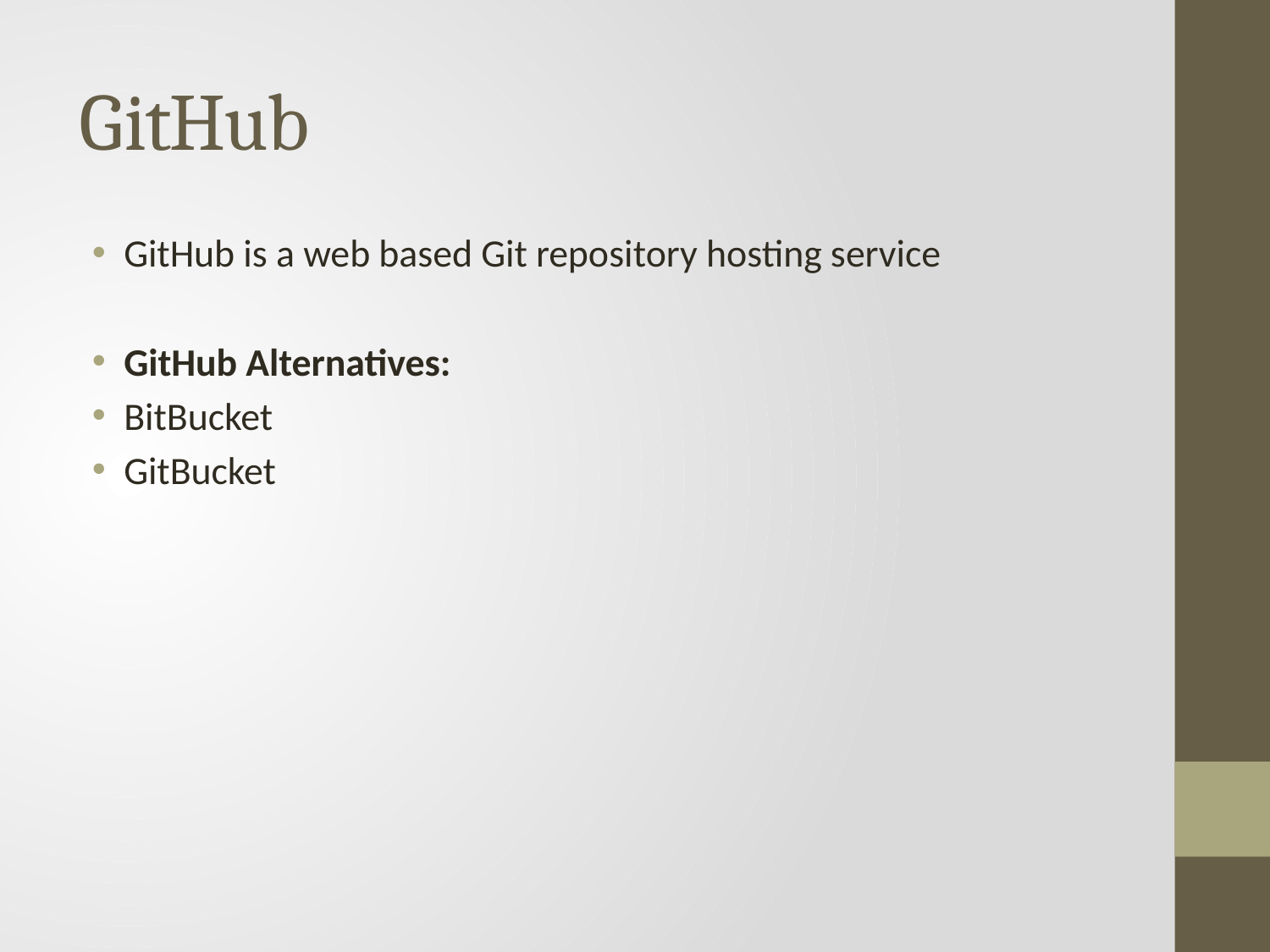

# GitHub
GitHub is a web based Git repository hosting service

GitHub Alternatives:
BitBucket
GitBucket